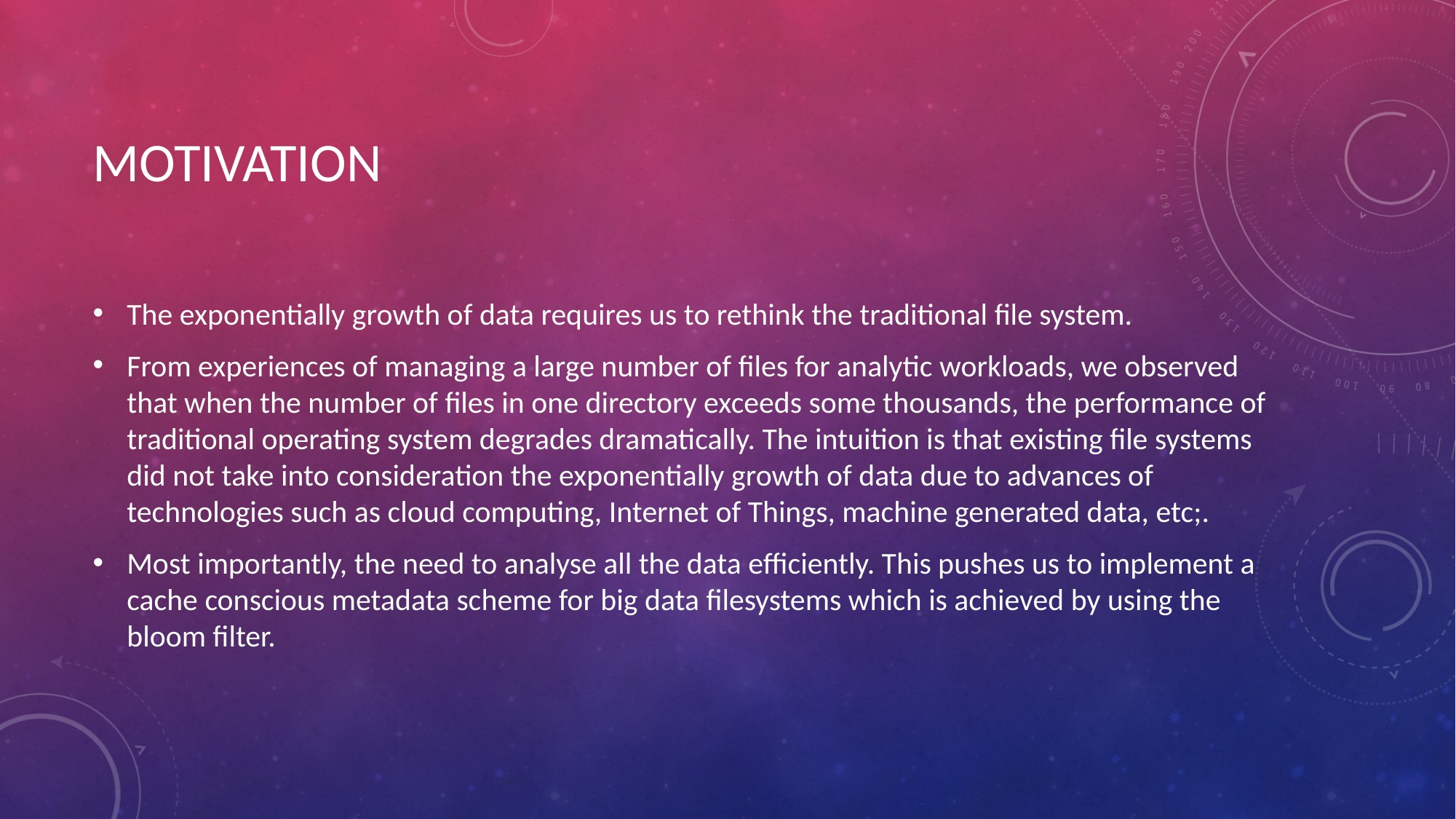

# Motivation
The exponentially growth of data requires us to rethink the traditional file system.
From experiences of managing a large number of files for analytic workloads, we observed that when the number of files in one directory exceeds some thousands, the performance of traditional operating system degrades dramatically. The intuition is that existing file systems did not take into consideration the exponentially growth of data due to advances of technologies such as cloud computing, Internet of Things, machine generated data, etc;.
Most importantly, the need to analyse all the data efficiently. This pushes us to implement a cache conscious metadata scheme for big data filesystems which is achieved by using the bloom filter.